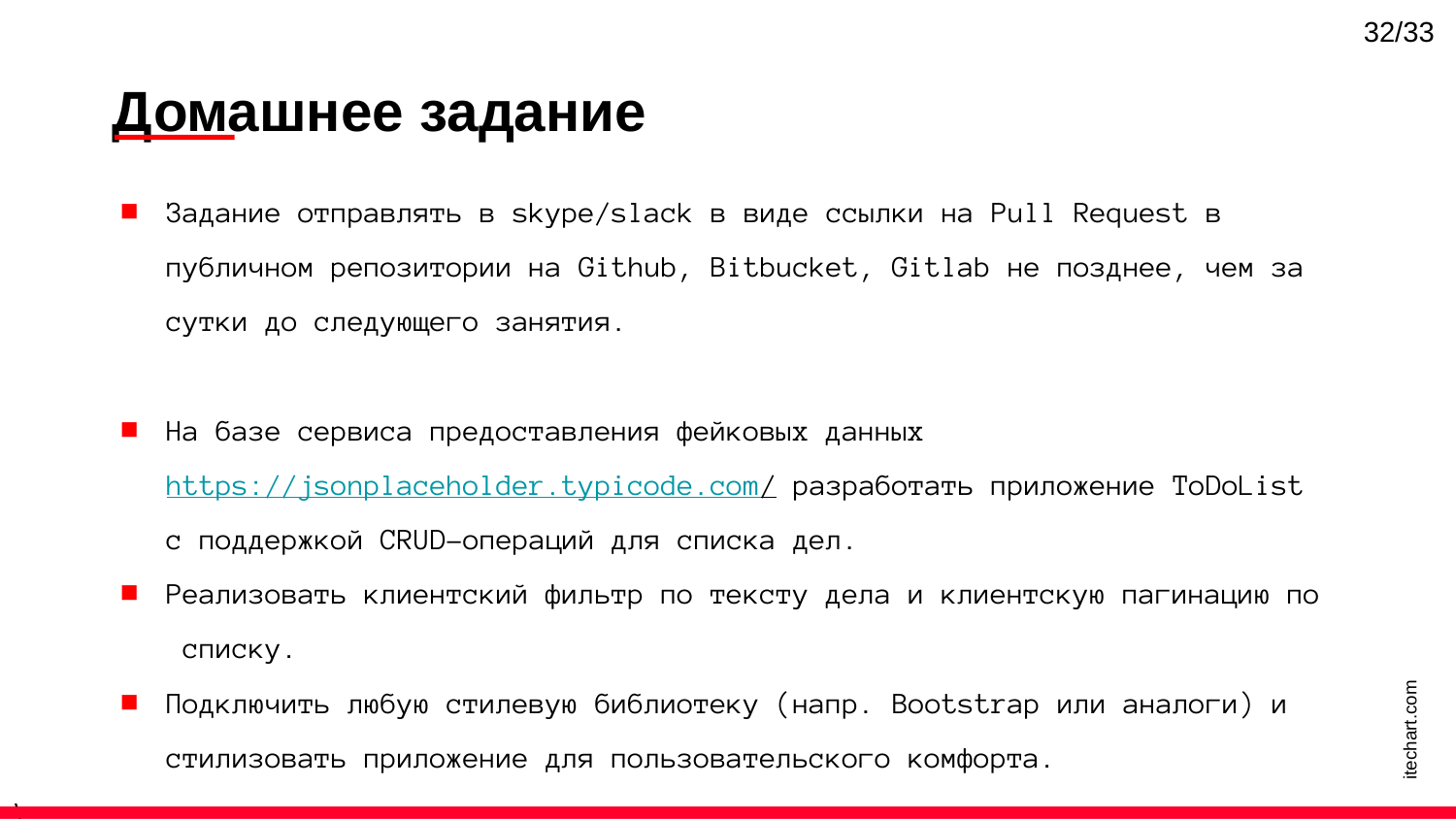

32/33
Домашнее задание

Задание отправлять в skype/slack в виде ссылки на Pull Request в публичном репозитории на Github, Bitbucket, Gitlab не позднее, чем за сутки до следующего занятия.

На базе сервиса предоставления фейковых данных https://jsonplaceholder.typicode.com/ разработать приложение ToDoList с поддержкой CRUD-операций для списка дел.
Реализовать клиентский фильтр по тексту дела и клиентскую пагинацию по  списку.
Подключить любую стилевую библиотеку (напр. Bootstrap или аналоги) и стилизовать приложение для пользовательского комфорта.
itechart.com